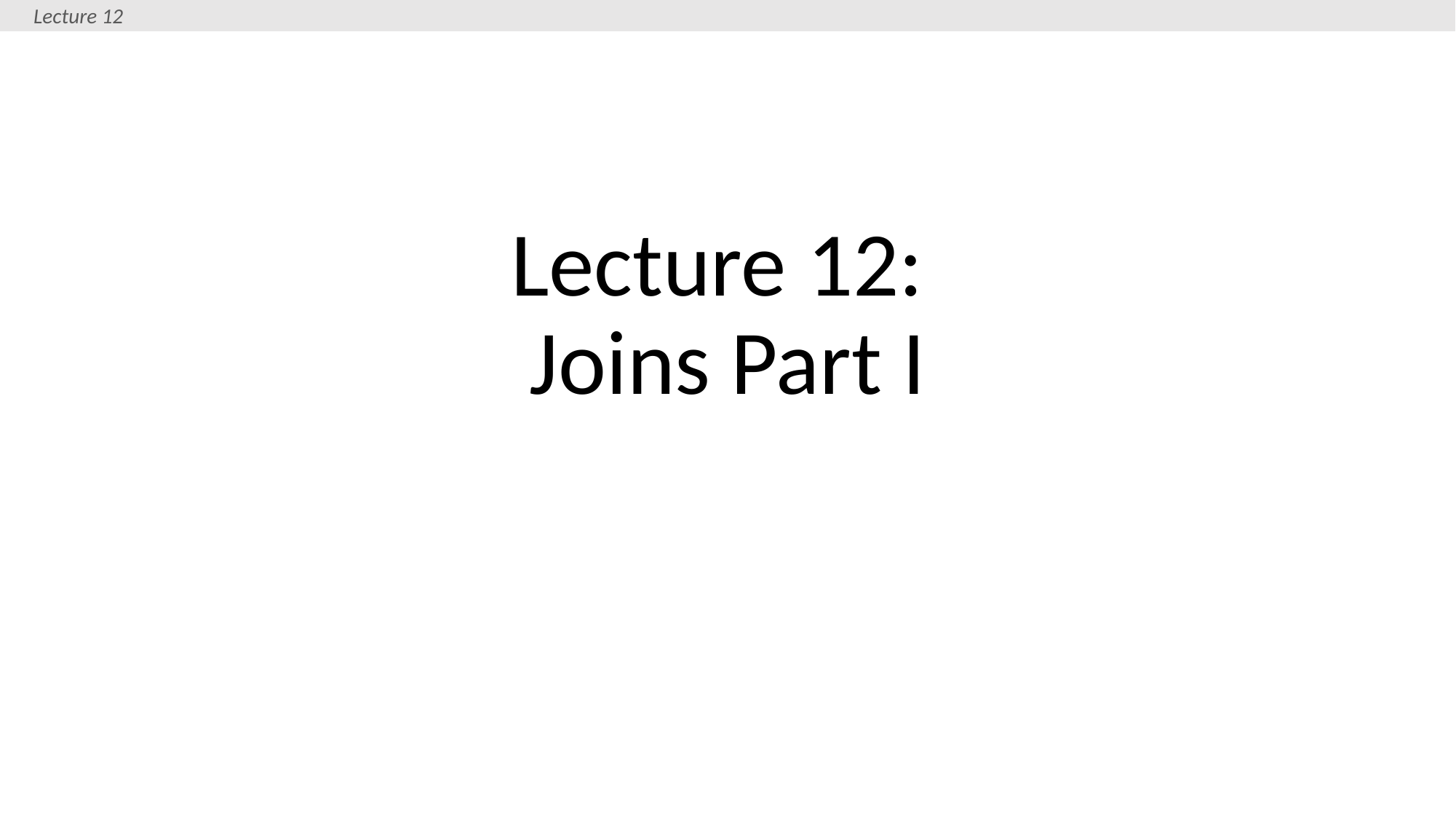

Lecture 12
# Lecture 12: Joins Part I